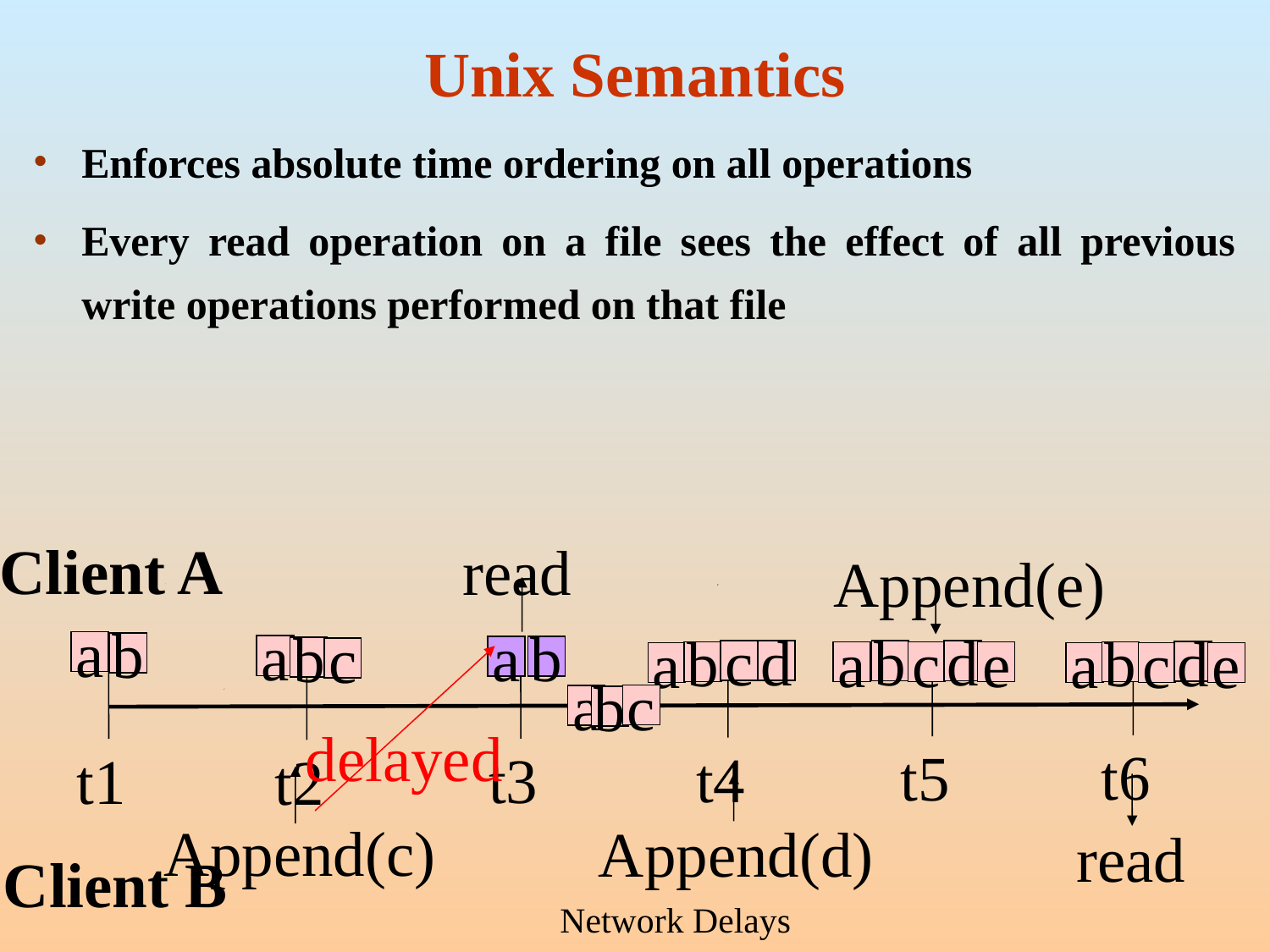

# Unix Semantics
Enforces absolute time ordering on all operations
Every read operation on a file sees the effect of all previous write operations performed on that file

Client A
read
Append(e)

a
b
a
a
b

c
a
b
delayed
b
c
c
d
b
d
d
b
b
a
c
e
a
a
c
e

t6

t5

t4

t3

t1

t2

Append(c)

Append(d)
read
Client B
Network Delays